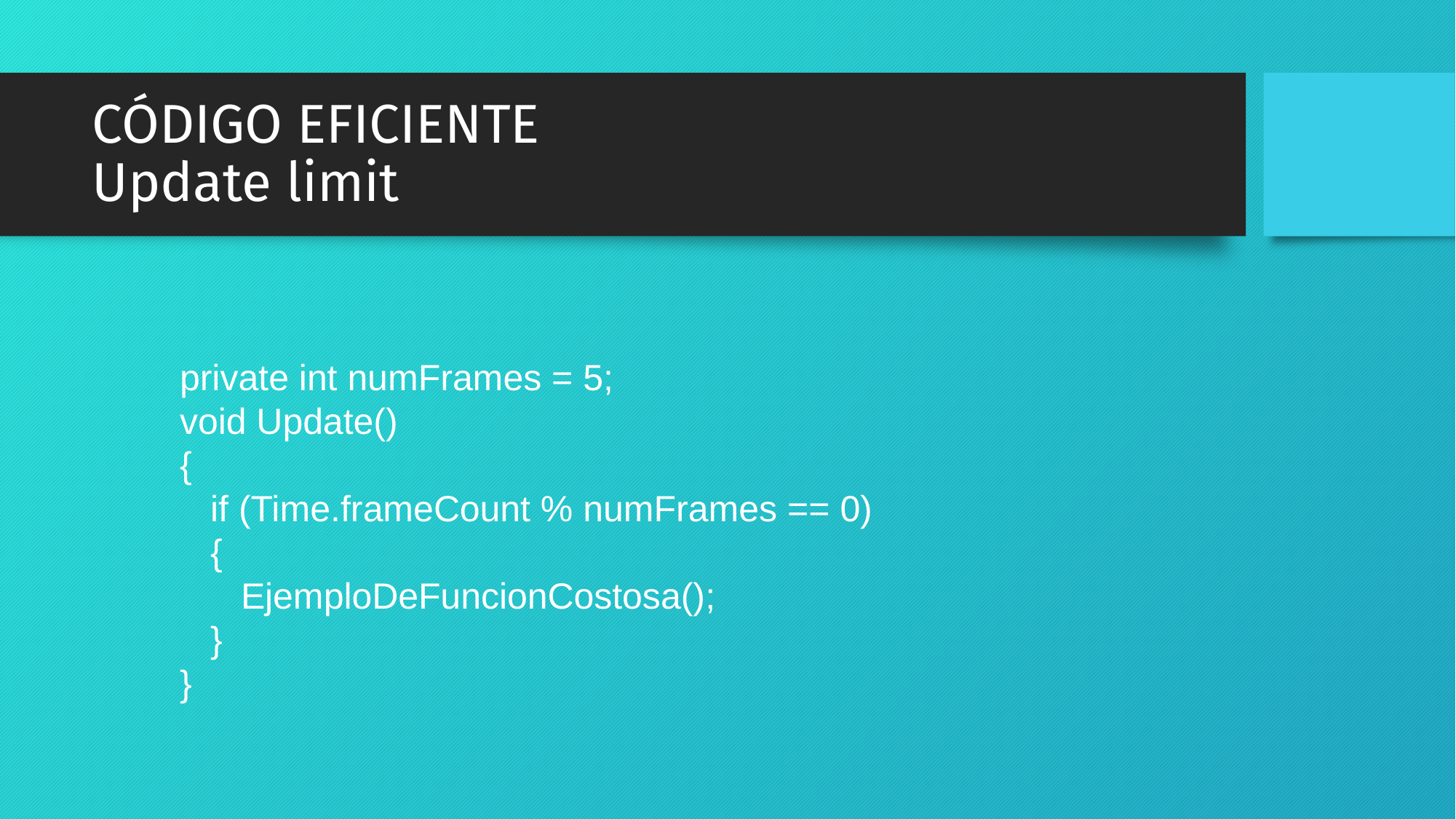

# CÓDIGO EFICIENTE
Update limit
private int numFrames = 5;
void Update()
{
   if (Time.frameCount % numFrames == 0)
   {
      EjemploDeFuncionCostosa();
   }
}